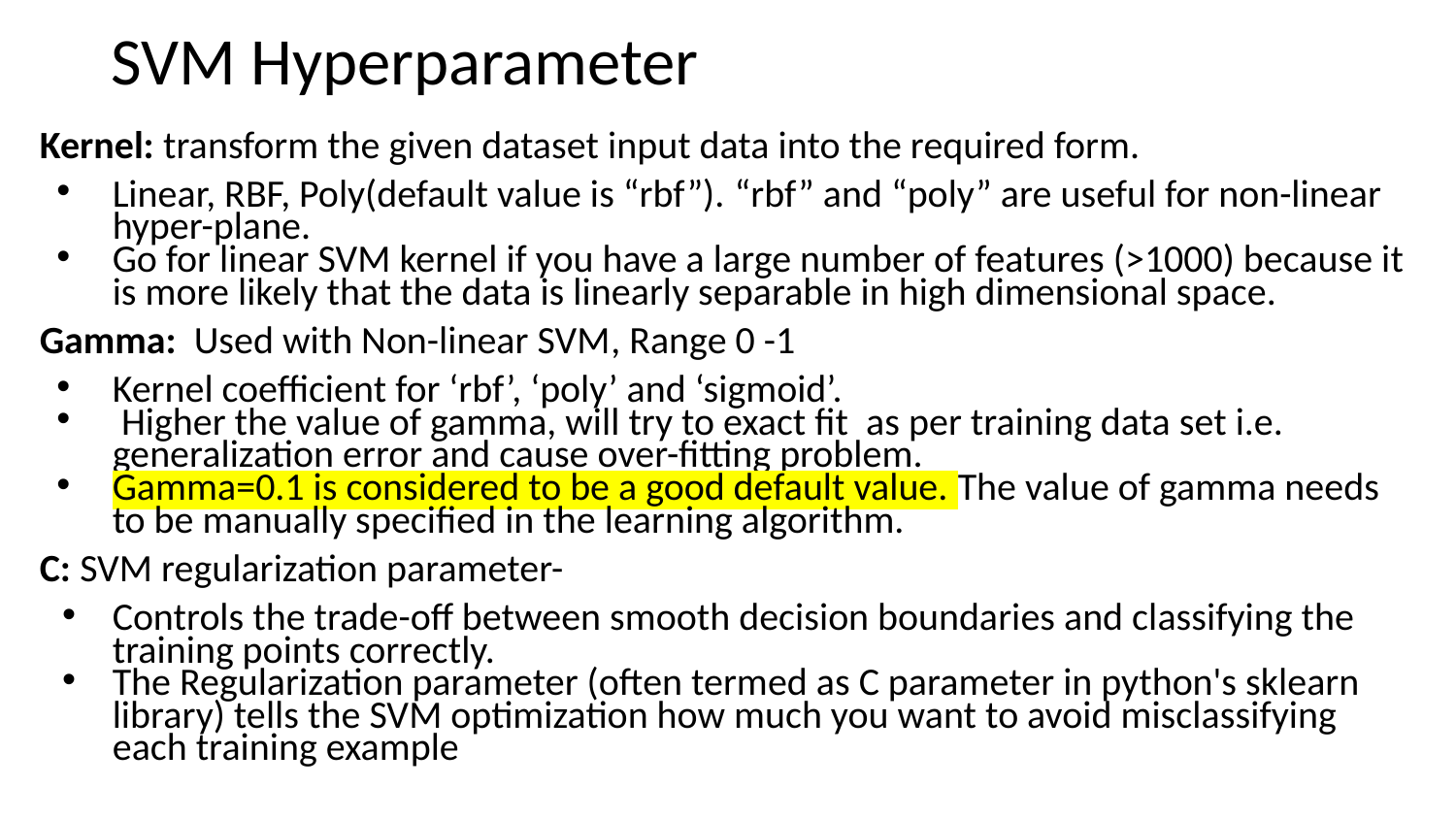

# SVM Hyperparameter
Kernel: transform the given dataset input data into the required form.
Linear, RBF, Poly(default value is “rbf”). “rbf” and “poly” are useful for non-linear hyper-plane.
Go for linear SVM kernel if you have a large number of features (>1000) because it is more likely that the data is linearly separable in high dimensional space.
Gamma:  Used with Non-linear SVM, Range 0 -1
Kernel coefficient for ‘rbf’, ‘poly’ and ‘sigmoid’.
 Higher the value of gamma, will try to exact fit  as per training data set i.e. generalization error and cause over-fitting problem.
Gamma=0.1 is considered to be a good default value. The value of gamma needs to be manually specified in the learning algorithm.
C: SVM regularization parameter-
Controls the trade-off between smooth decision boundaries and classifying the training points correctly.
The Regularization parameter (often termed as C parameter in python's sklearn library) tells the SVM optimization how much you want to avoid misclassifying each training example